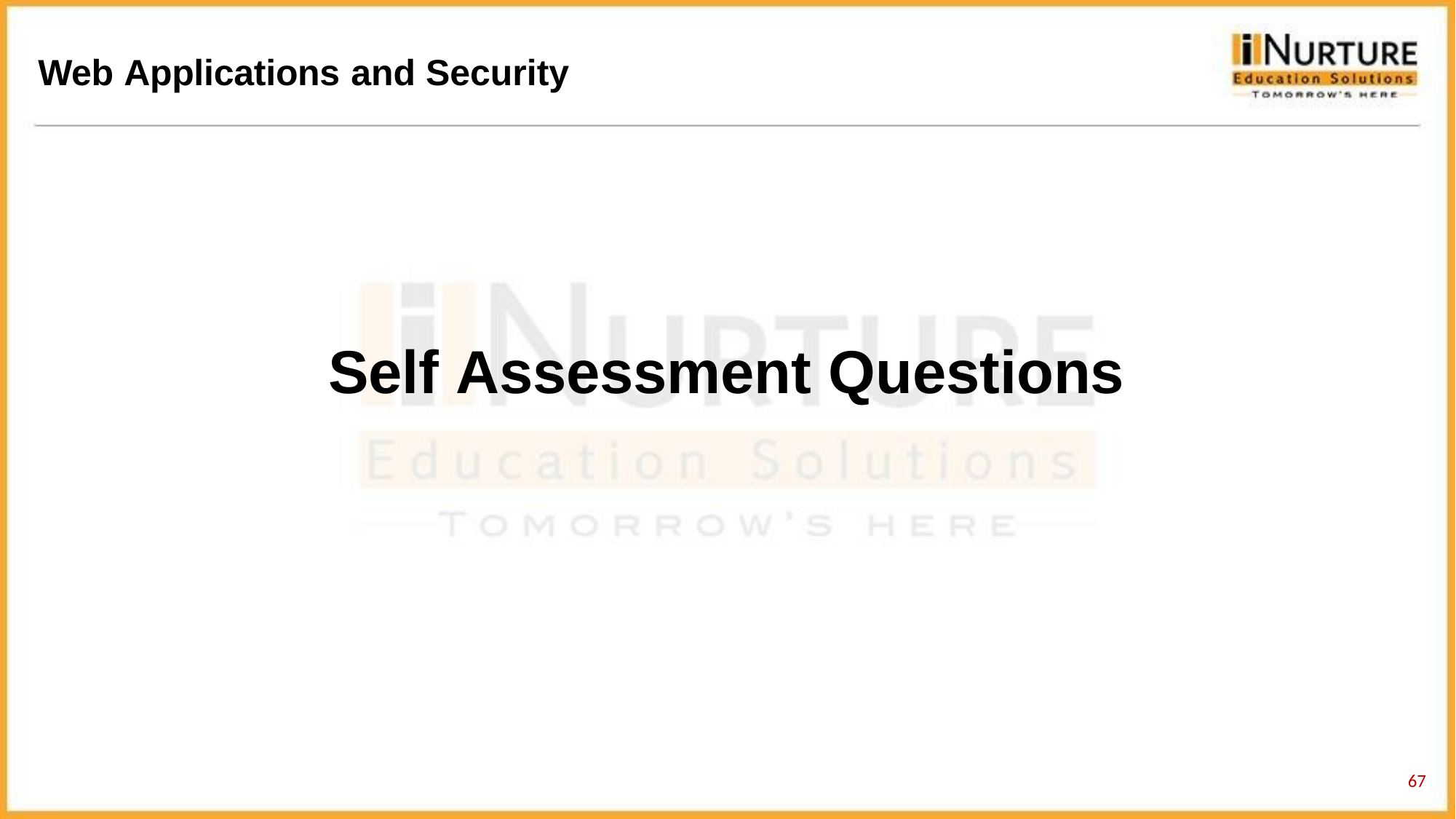

Web Applications and Security
Self Assessment Questions
67